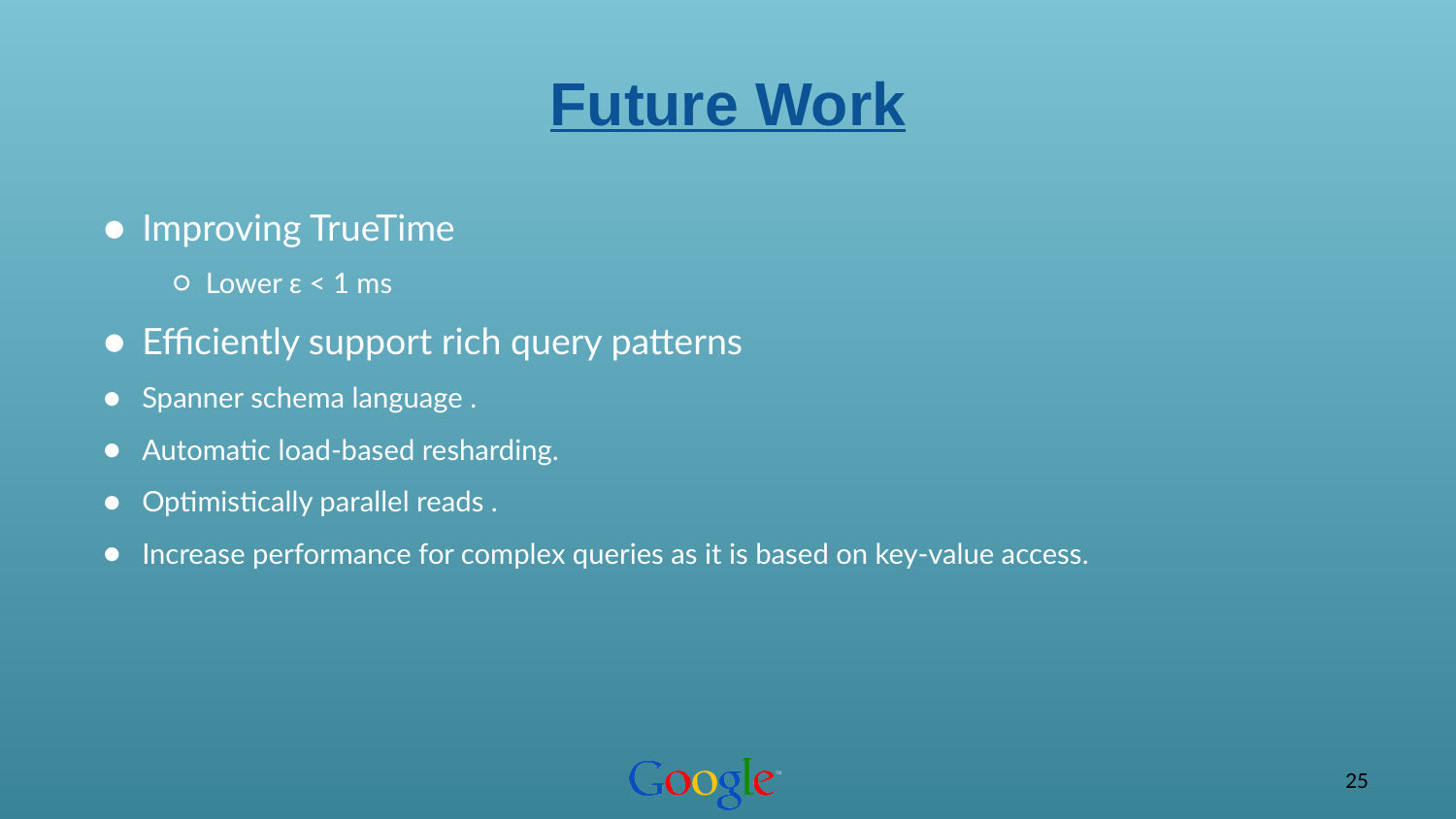

# Future Work
Improving TrueTime
Lower ε < 1 ms
Efficiently support rich query patterns
Spanner schema language .
Automatic load-based resharding.
Optimistically parallel reads .
Increase performance for complex queries as it is based on key-value access.

25